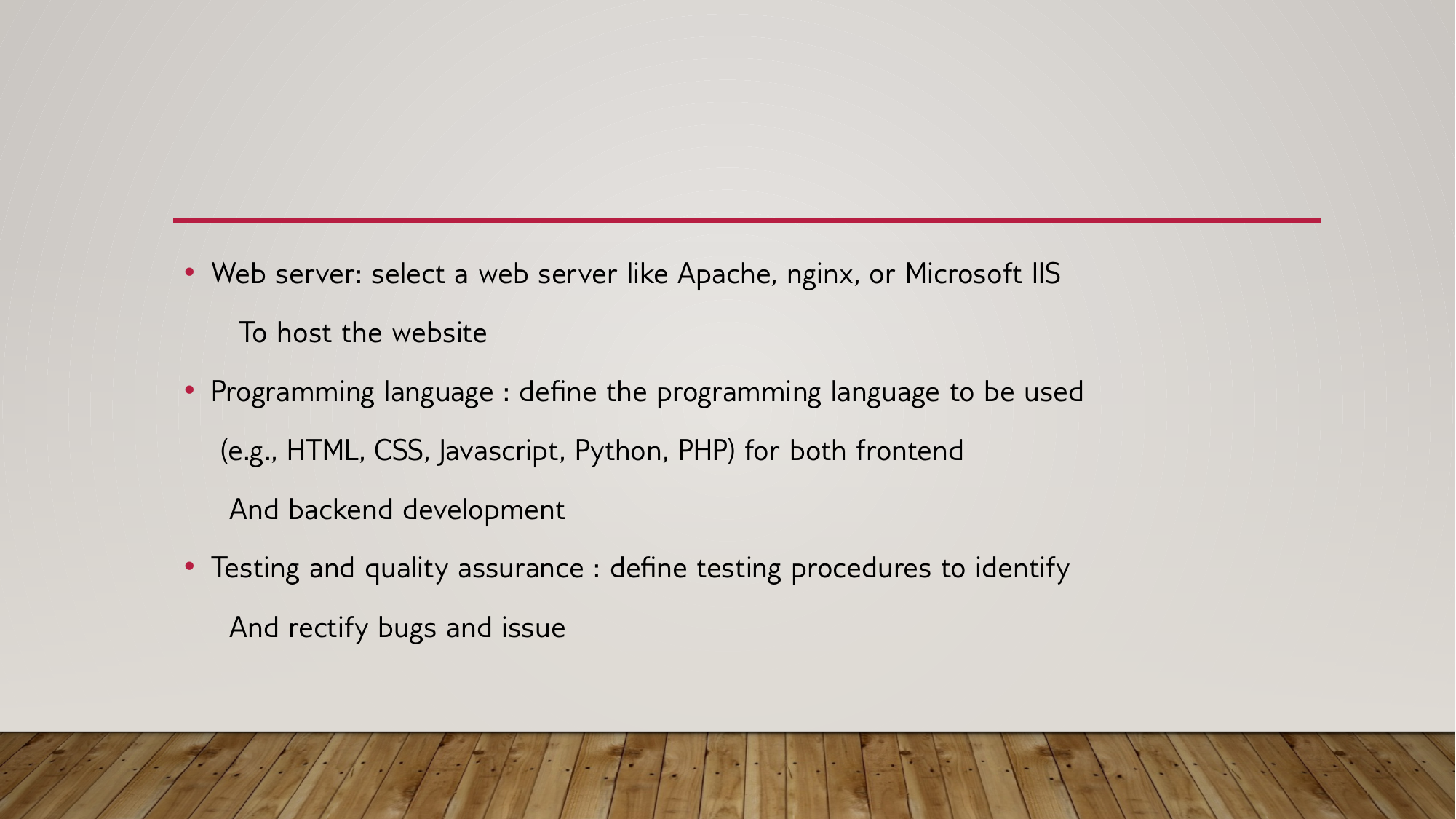

#
Web server: select a web server like Apache, nginx, or Microsoft IIS
      To host the website
Programming language : define the programming language to be used
    (e.g., HTML, CSS, Javascript, Python, PHP) for both frontend
     And backend development
Testing and quality assurance : define testing procedures to identify
     And rectify bugs and issue